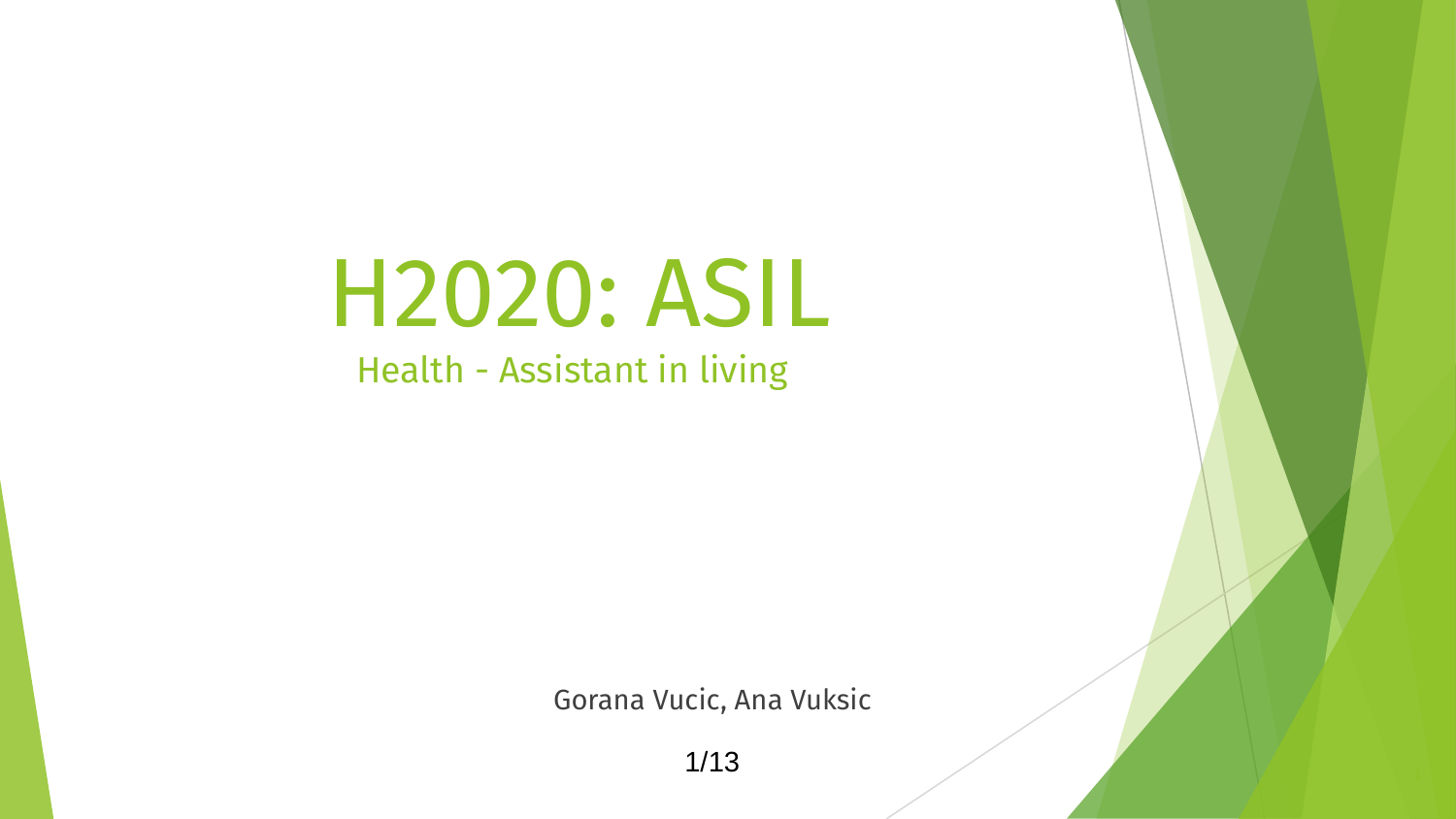

# H2020: ASIL
   Health - Assistant in living
Gorana Vucic, Ana Vuksic

1/13
1